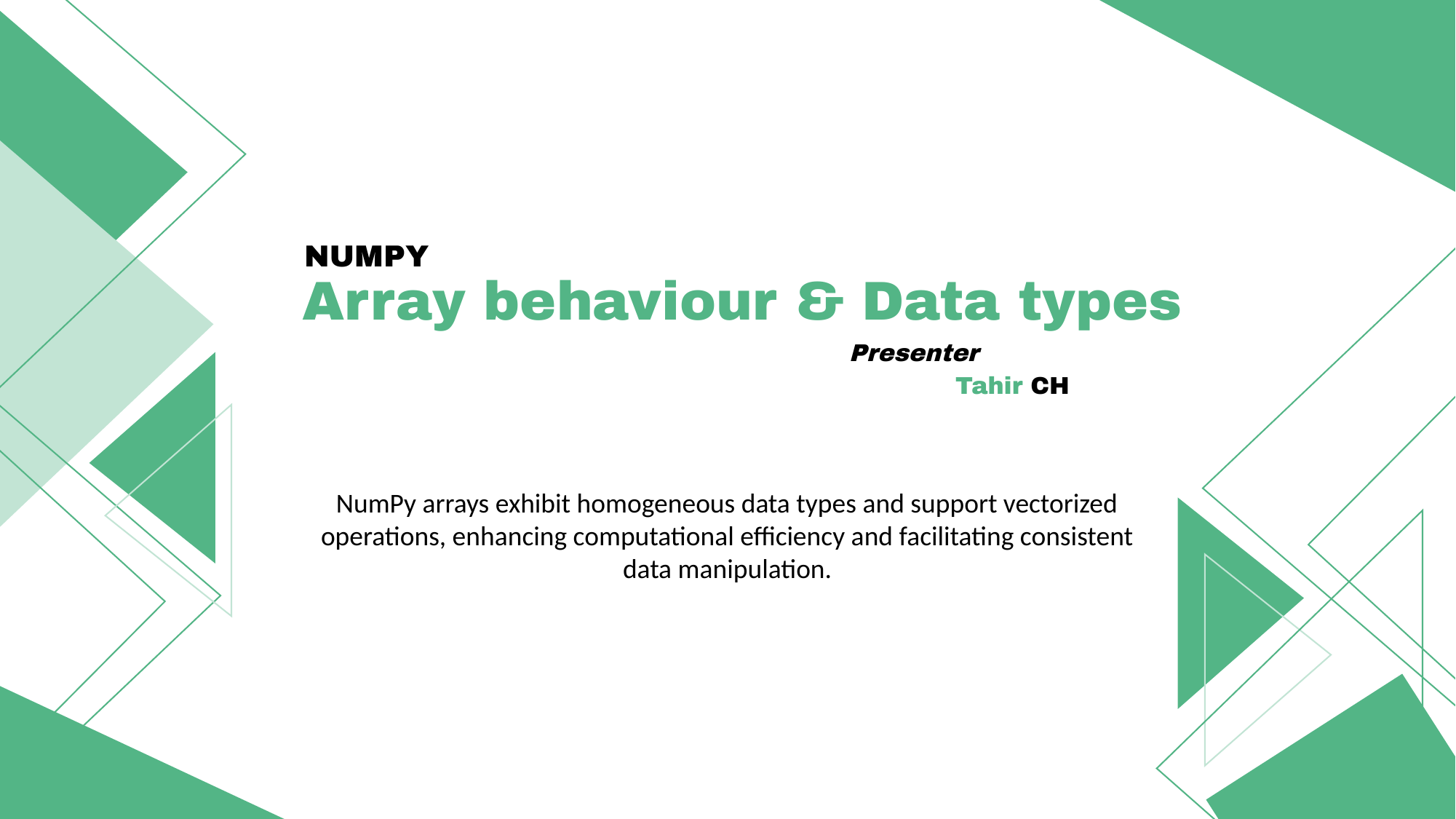

NUMPY
Array Slicing in NumPy
Array Splitting

NUMPY
Array behaviour & Data types
Step Value
NumPy's array splitting functionality enables effortless segmentation of arrays along specified axes, facilitating streamlined data manipulation and analysis.
Slicing 2-D Arrays

Specifies the step of the slicing, like every 2nd or 3rd element.
Presenter
Slice rows and columns separately, like array[start_row:stop_row, start_column:stop_column].
Tahir CH
Presenter

CODE:
print("Step value slicing:")
print("Every second element from 1D array:", one_dim_array[::2])
print("Every second row from 2D array:")
print(two_dim_array[::2, :])
print()

CODE:
print("Slicing 2-D Arrays:")
print("First row of 2D array:", two_dim_array[0, :])
NumPy arrays exhibit homogeneous data types and support vectorized operations, enhancing computational efficiency and facilitating consistent data manipulation.

01

Numpy.array_split()
Divides an array into multiple sub-arrays along a specified axis, accommodating uneven divisions.

02
Numpy.vsplit()

Splits an array vertically along its rows into multiple sub-arrays.

03
Numpy.hsplit()
Splits an array horizontally along its columns, creating sub-arrays.